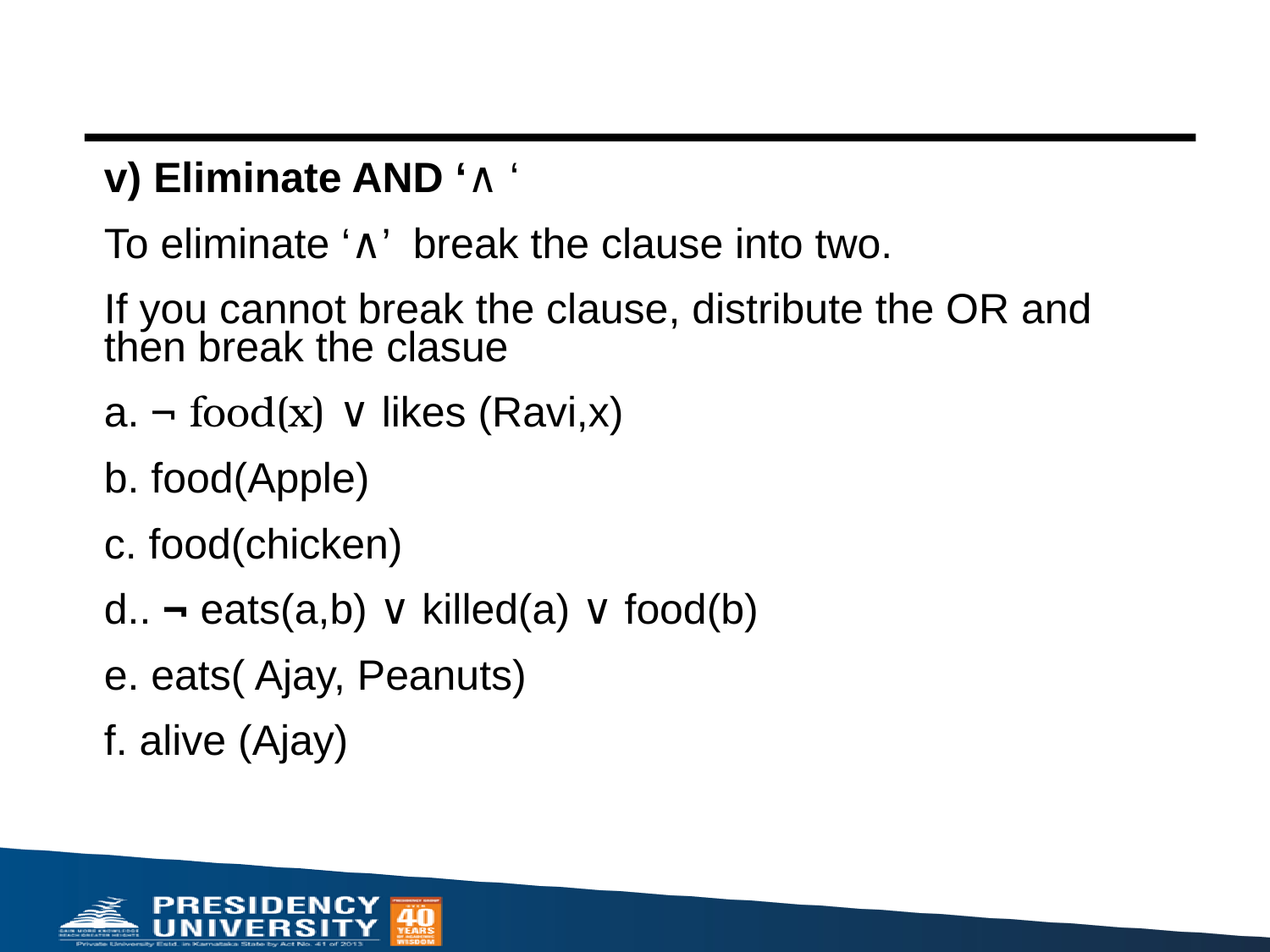

#
v) Eliminate AND ‘∧ ‘
To eliminate ‘∧’  break the clause into two.
If you cannot break the clause, distribute the OR and then break the clasue
a. ¬ food(x) ∨ likes (Ravi,x)
b. food(Apple)
c. food(chicken)
d.. ¬ eats(a,b) ∨ killed(a) ∨ food(b)
e. eats( Ajay, Peanuts)
f. alive (Ajay)